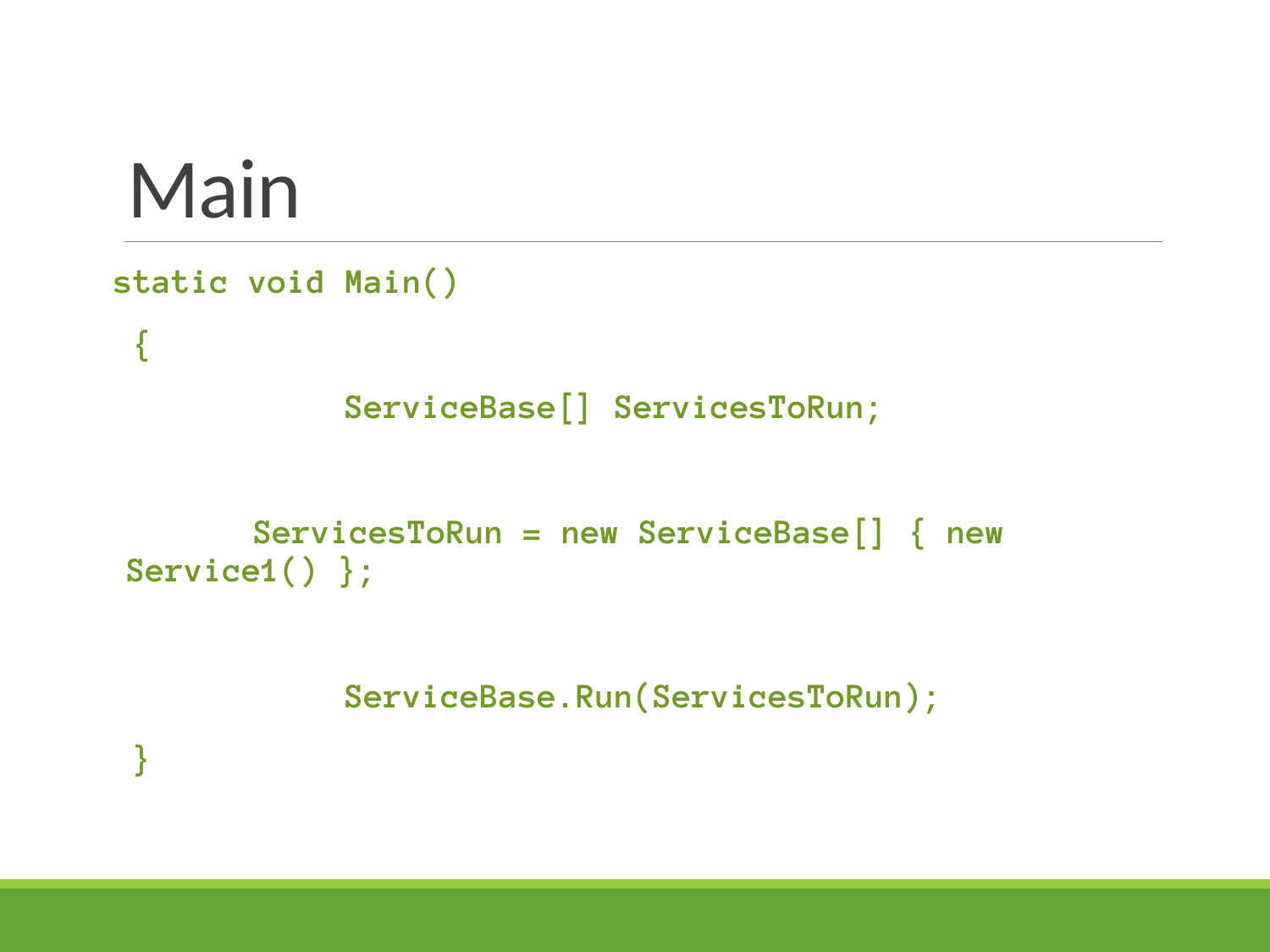

# Main
static void Main()
 {
            ServiceBase[] ServicesToRun;

		ServicesToRun = new ServiceBase[] { new Service1() };

            ServiceBase.Run(ServicesToRun);
 }